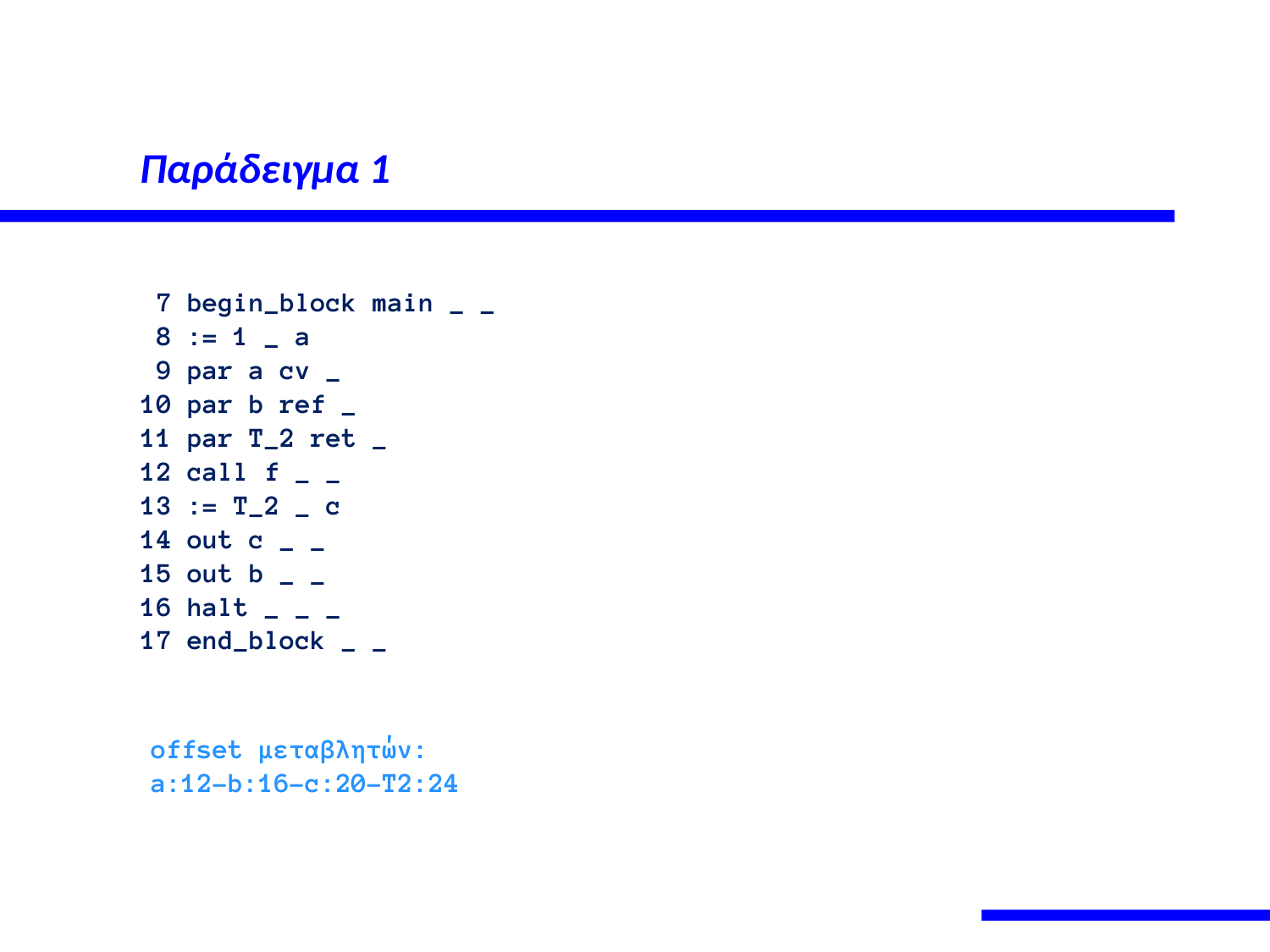

# Παράδειγμα 1
 7 begin_block main _ _
 8 := 1 _ a
 9 par a cv _
10 par b ref _
11 par T_2 ret _
12 call f _ _
13 := T_2 _ c
14 out c _ _
15 out b _ _
16 halt _ _ _
17 end_block _ _

offset μεταβλητών:
a:12-b:16-c:20-T2:24